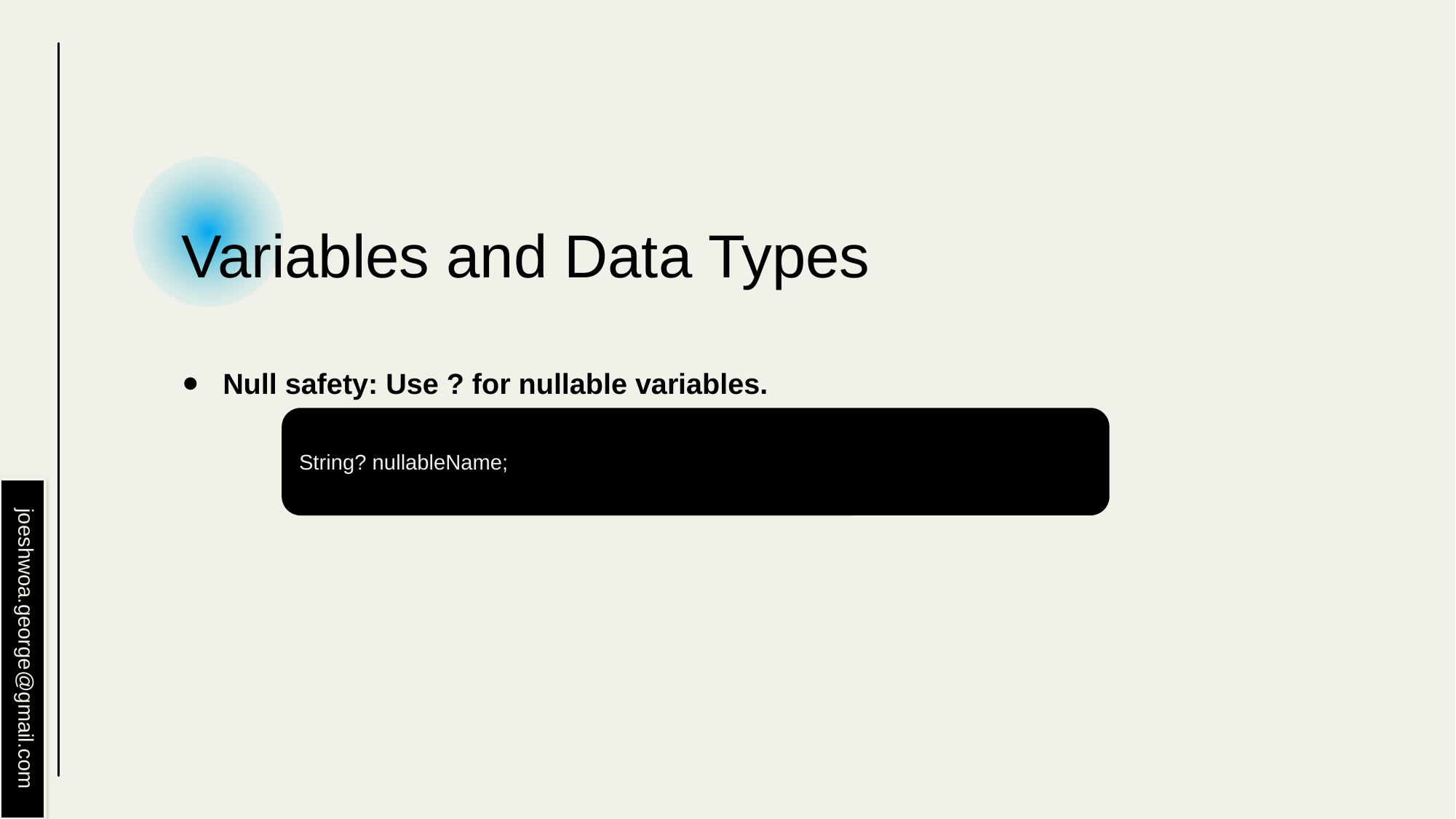

# Variables and Data Types
Null safety: Use ? for nullable variables.

String? nullableName;
joeshwoa.george@gmail.com